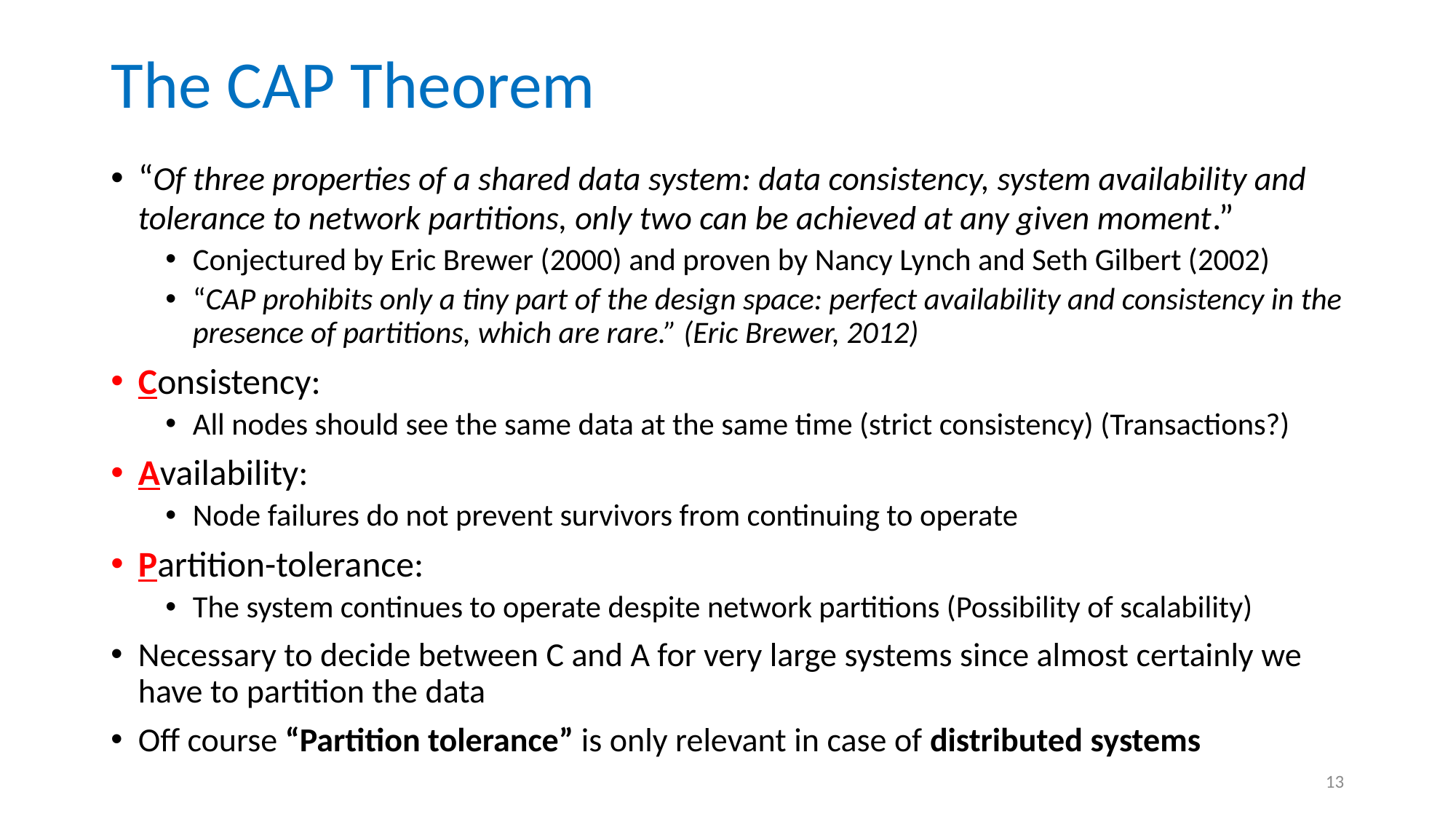

# The CAP Theorem
“Of three properties of a shared data system: data consistency, system availability and tolerance to network partitions, only two can be achieved at any given moment.”
Conjectured by Eric Brewer (2000) and proven by Nancy Lynch and Seth Gilbert (2002)
“CAP prohibits only a tiny part of the design space: perfect availability and consistency in the presence of partitions, which are rare.” (Eric Brewer, 2012)
Consistency:
All nodes should see the same data at the same time (strict consistency) (Transactions?)
Availability:
Node failures do not prevent survivors from continuing to operate
Partition-tolerance:
The system continues to operate despite network partitions (Possibility of scalability)
Necessary to decide between C and A for very large systems since almost certainly we have to partition the data
Off course “Partition tolerance” is only relevant in case of distributed systems

13